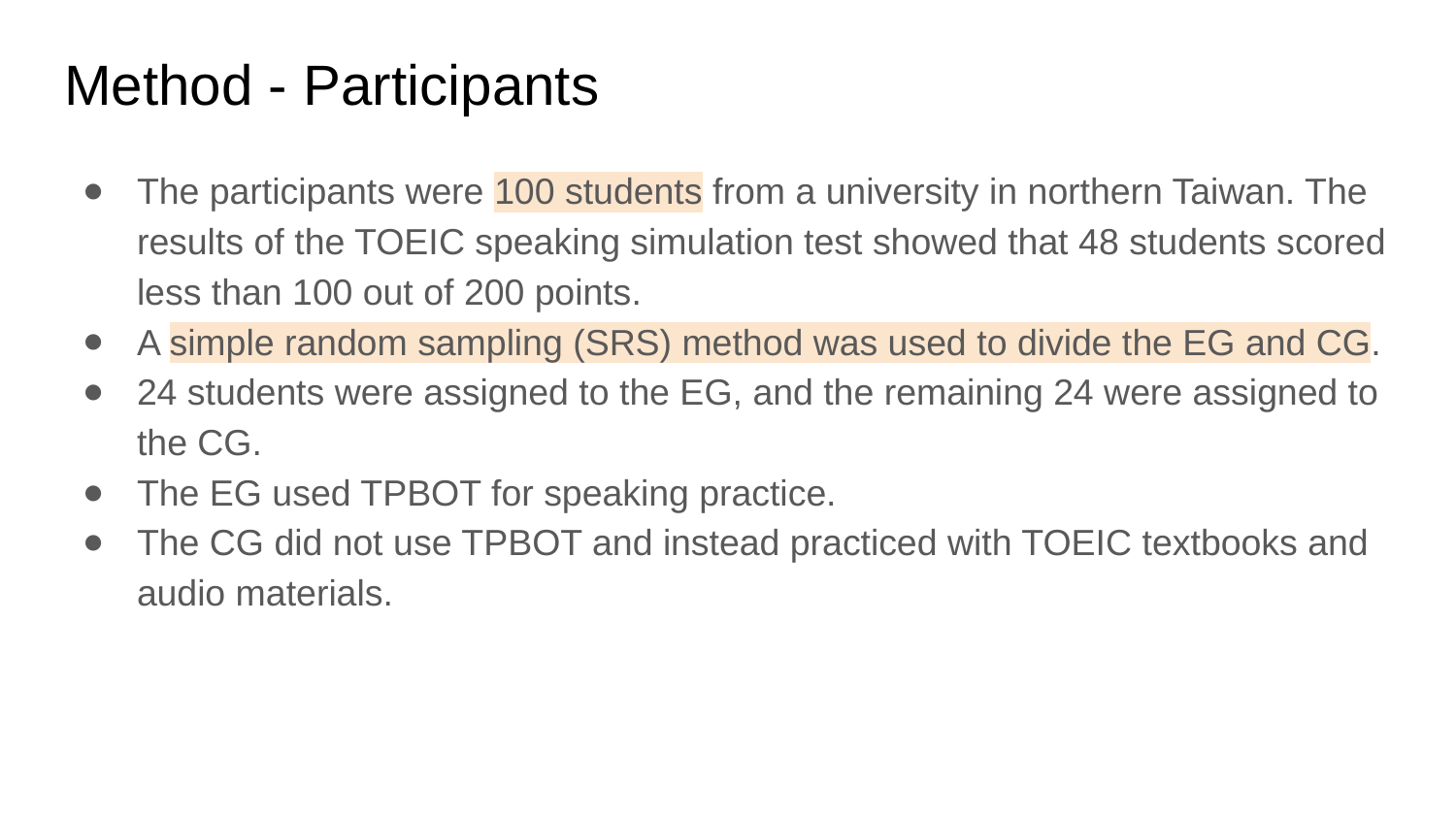

# Method - Participants

The participants were 100 students from a university in northern Taiwan. The results of the TOEIC speaking simulation test showed that 48 students scored less than 100 out of 200 points.
A simple random sampling (SRS) method was used to divide the EG and CG.
24 students were assigned to the EG, and the remaining 24 were assigned to the CG.
The EG used TPBOT for speaking practice.
The CG did not use TPBOT and instead practiced with TOEIC textbooks and audio materials.